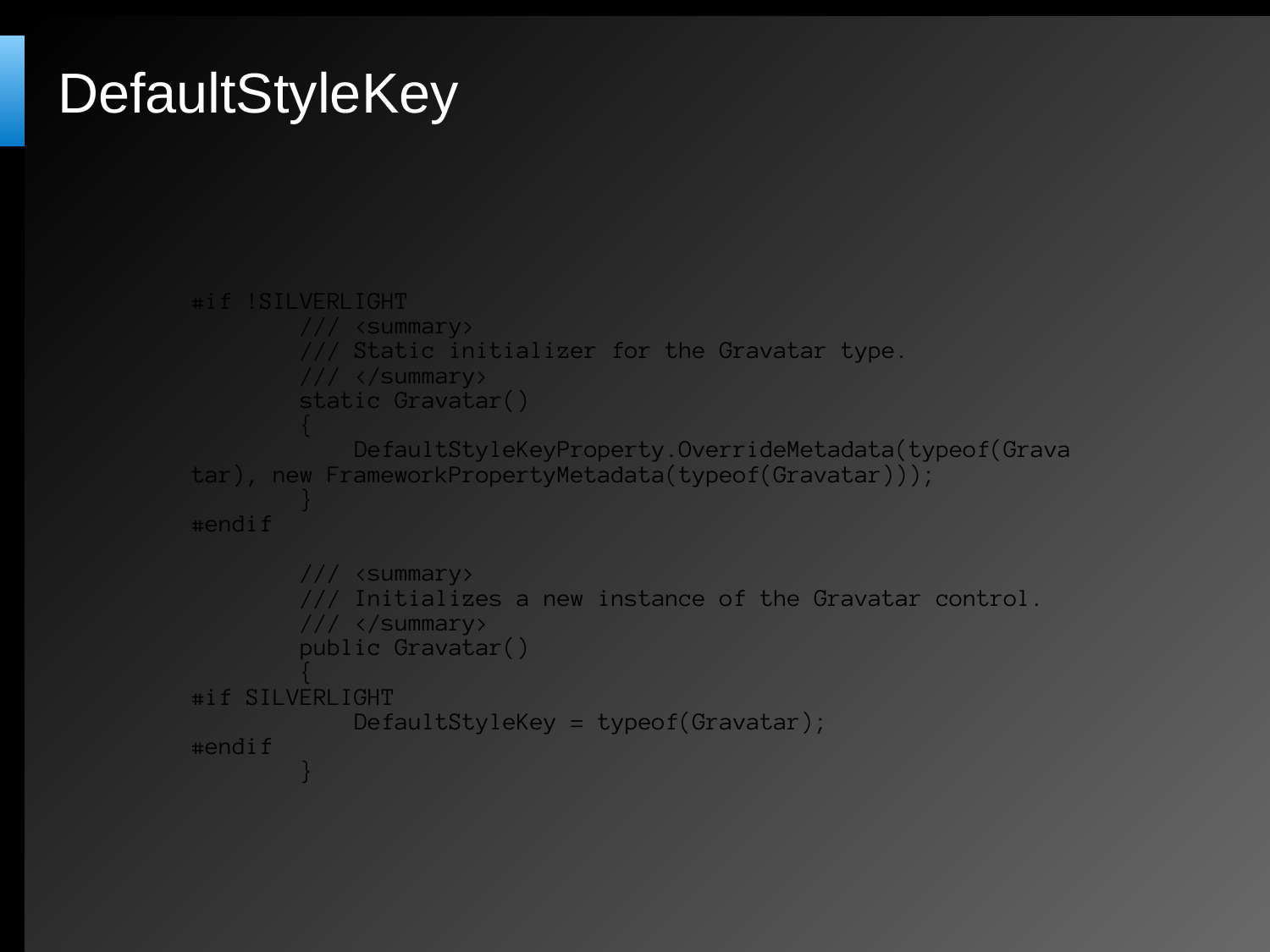

# DefaultStyleKey
| #if !SILVERLIGHT         /// <summary>         /// Static initializer for the Gravatar type.         /// </summary>         static Gravatar()         {             DefaultStyleKeyProperty.OverrideMetadata(typeof(Gravatar), new FrameworkPropertyMetadata(typeof(Gravatar)));         } #endif           /// <summary>         /// Initializes a new instance of the Gravatar control.         /// </summary>         public Gravatar()         { #if SILVERLIGHT             DefaultStyleKey = typeof(Gravatar); #endif         } |
| --- |